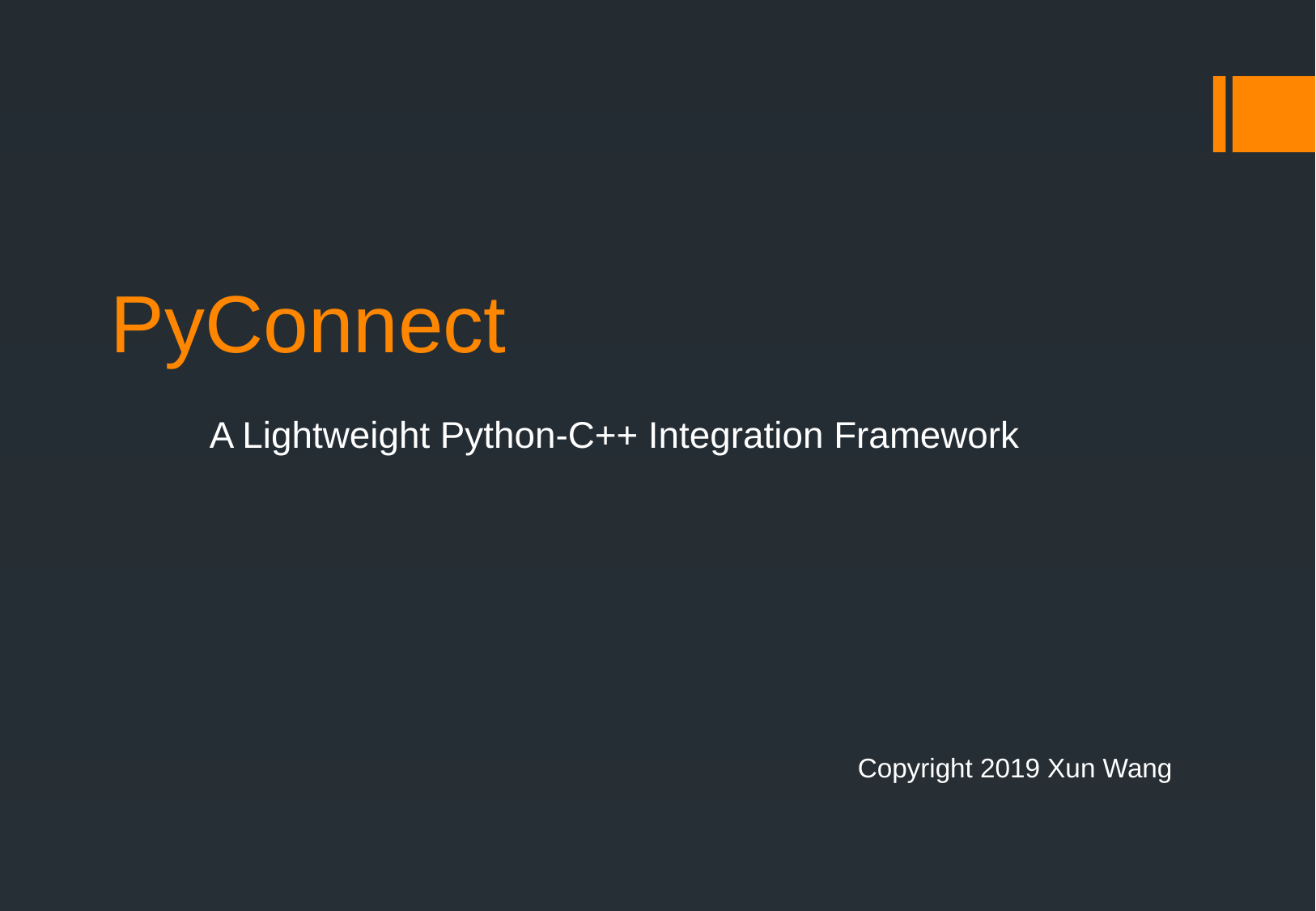

# PyConnect
A Lightweight Python-C++ Integration Framework
Copyright 2019 Xun Wang